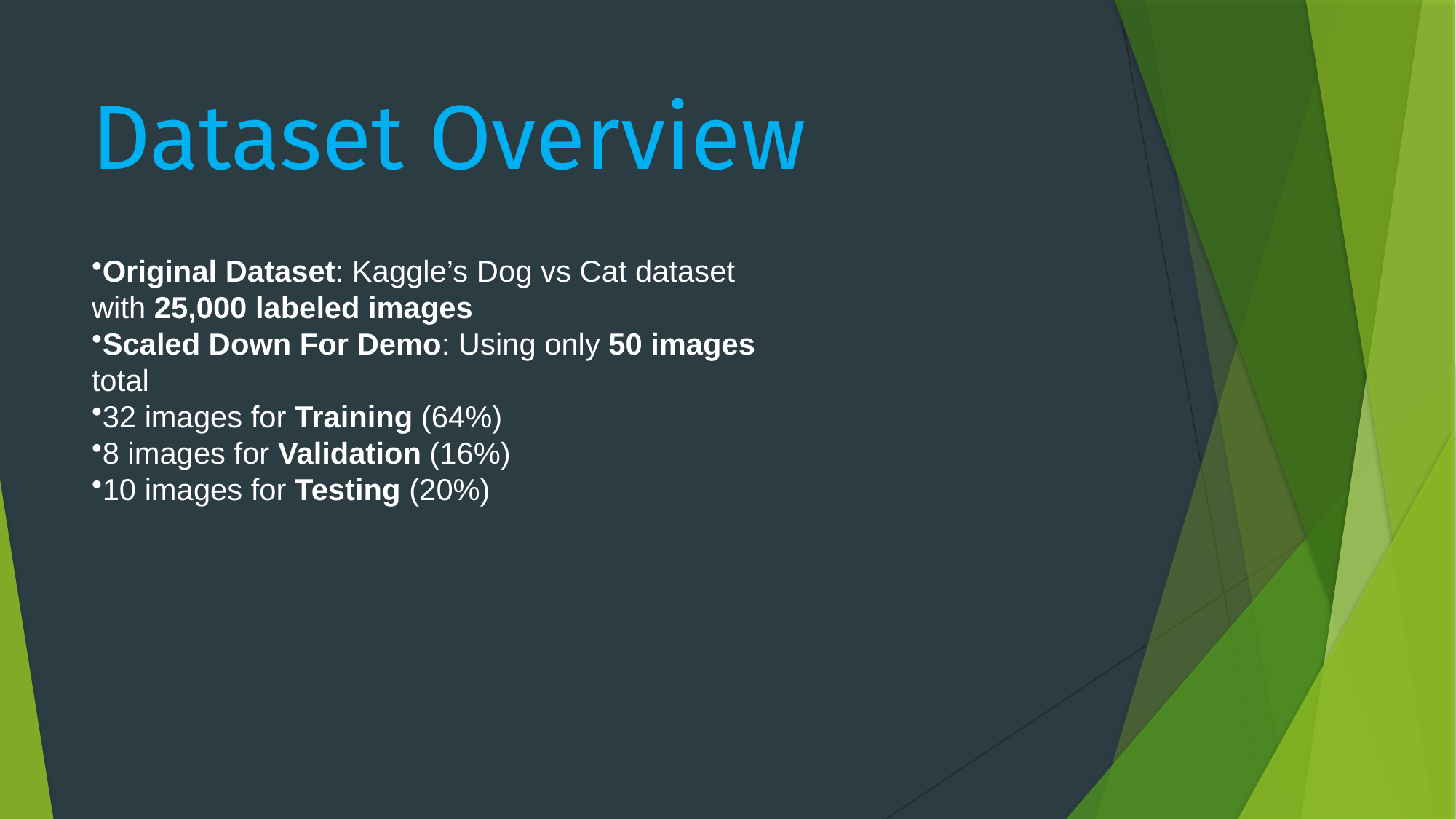

# Dataset Overview

Original Dataset: Kaggle’s Dog vs Cat dataset      with 25,000 labeled images
Scaled Down For Demo: Using only 50 images total
32 images for Training (64%)
8 images for Validation (16%)
10 images for Testing (20%)